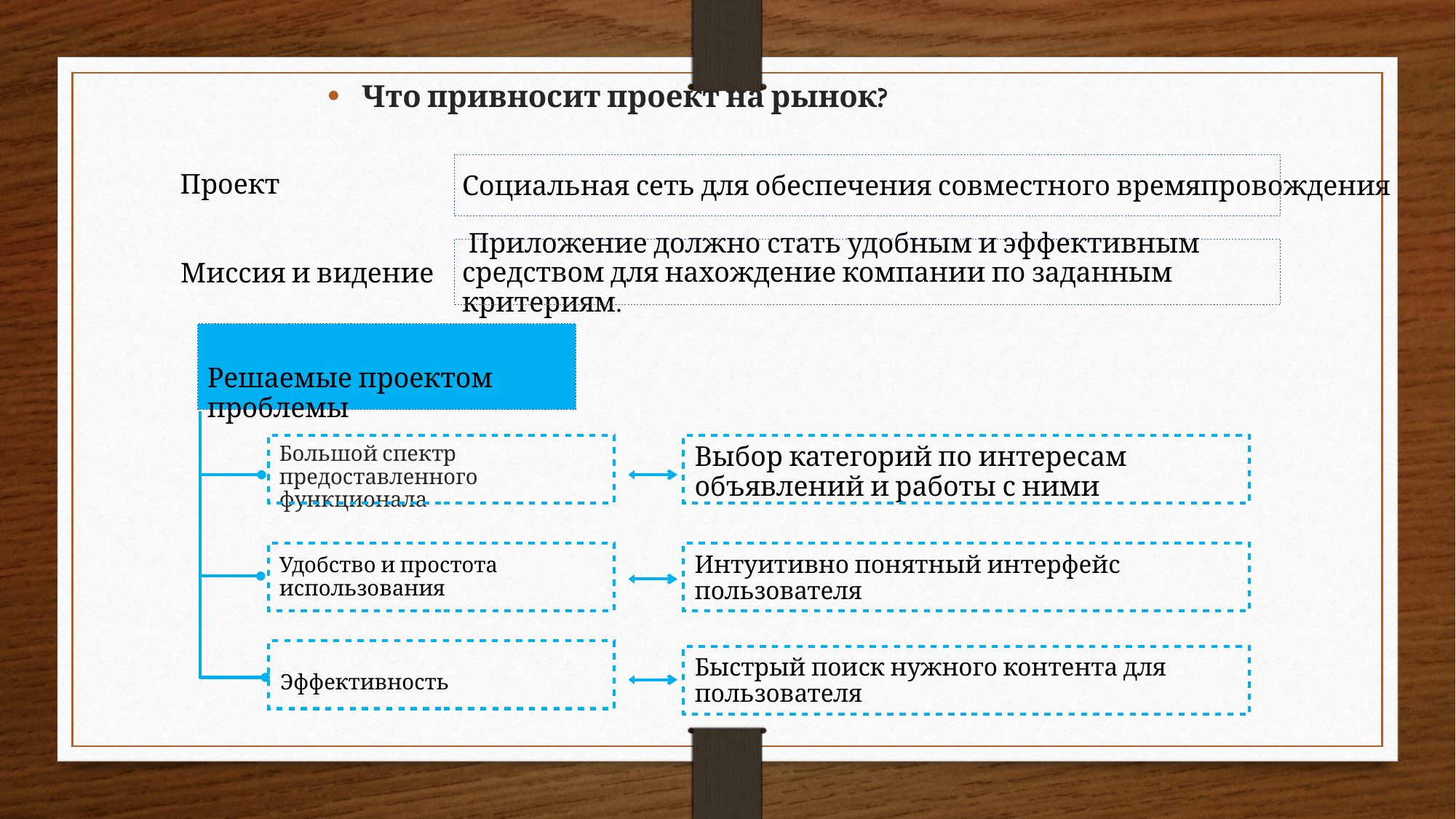

Что привносит проект на рынок?

Проект
Социальная сеть для обеспечения совместного времяпровождения

 Приложение должно стать удобным и эффективным средством для нахождение компании по заданным критериям.
Миссия и видение

Решаемые проектом проблемы

Выбор категорий по интересам объявлений и работы с ними
Большой спектр предоставленного функционала

Интуитивно понятный интерфейс пользователя
Удобство и простота использования

Эффективность
Быстрый поиск нужного контента для пользователя